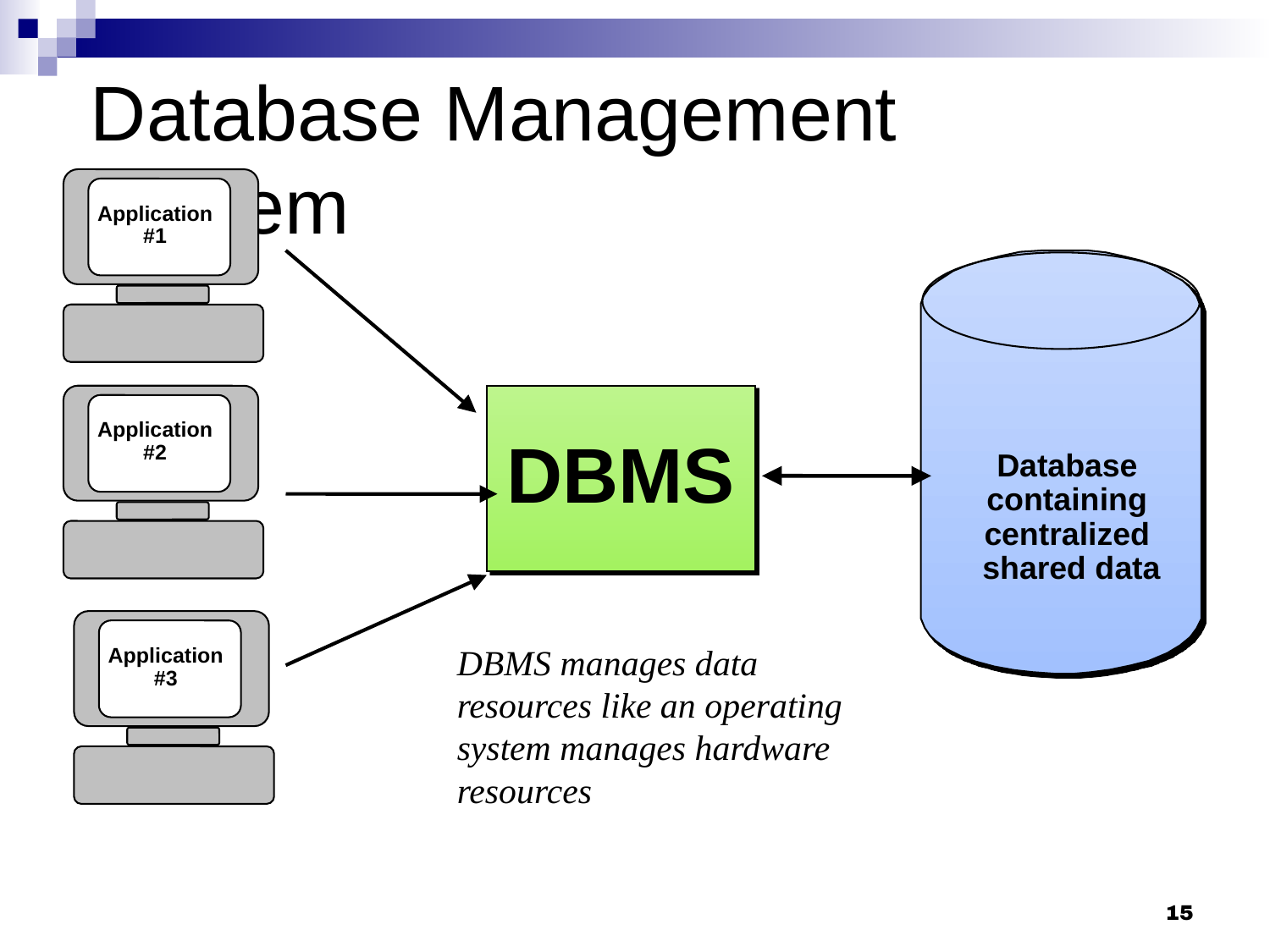

# Database Management System

Application
#1

Database
containing
centralized
 shared data

Application
#2
DBMS

Application
#3
DBMS manages data resources like an operating system manages hardware resources
15